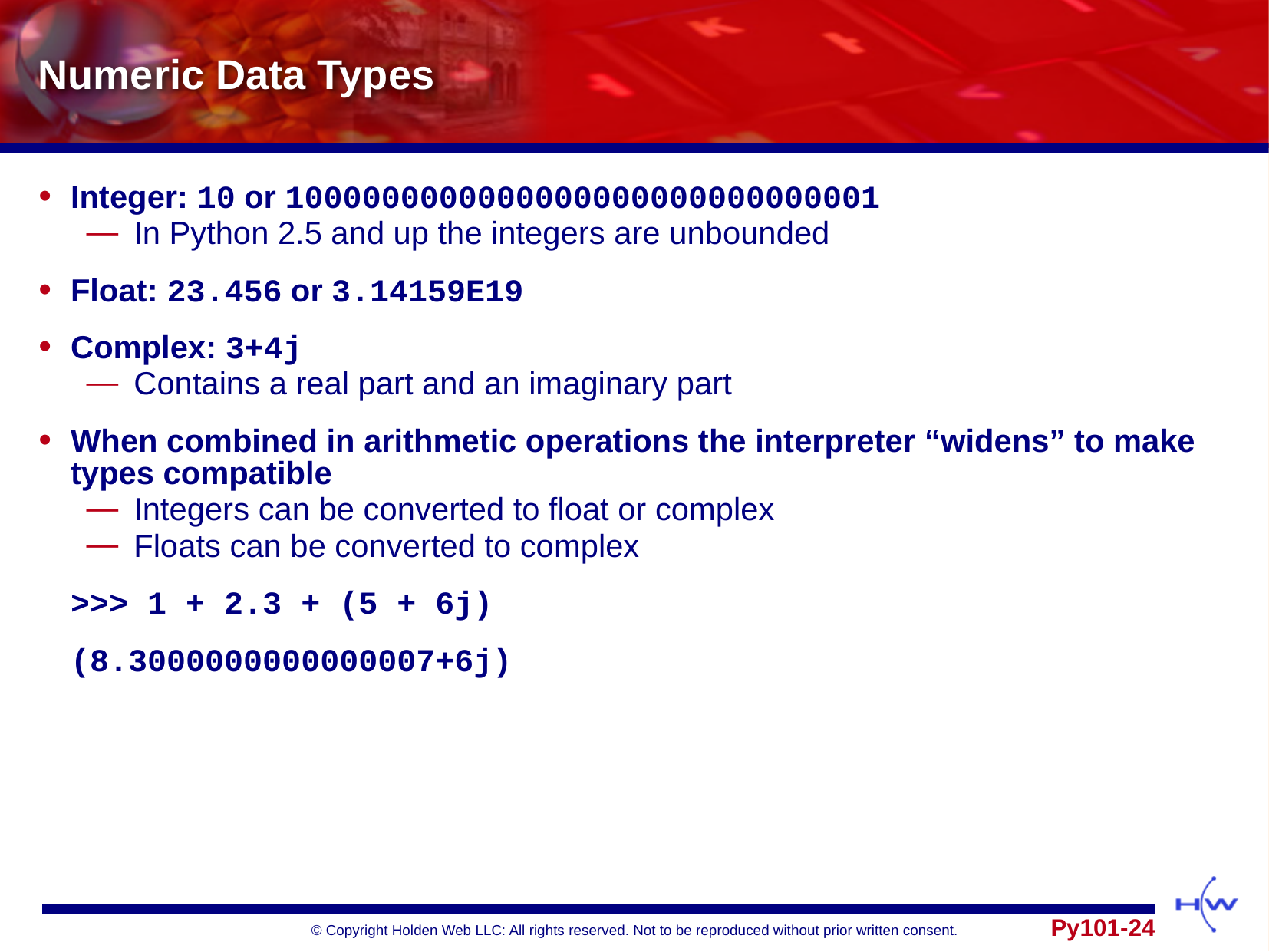

# Numeric Data Types
Integer: 10 or 1000000000000000000000000000001
In Python 2.5 and up the integers are unbounded
Float: 23.456 or 3.14159E19
Complex: 3+4j
Contains a real part and an imaginary part
When combined in arithmetic operations the interpreter “widens” to make types compatible
Integers can be converted to float or complex
Floats can be converted to complex
	>>> 1 + 2.3 + (5 + 6j)
	(8.3000000000000007+6j)